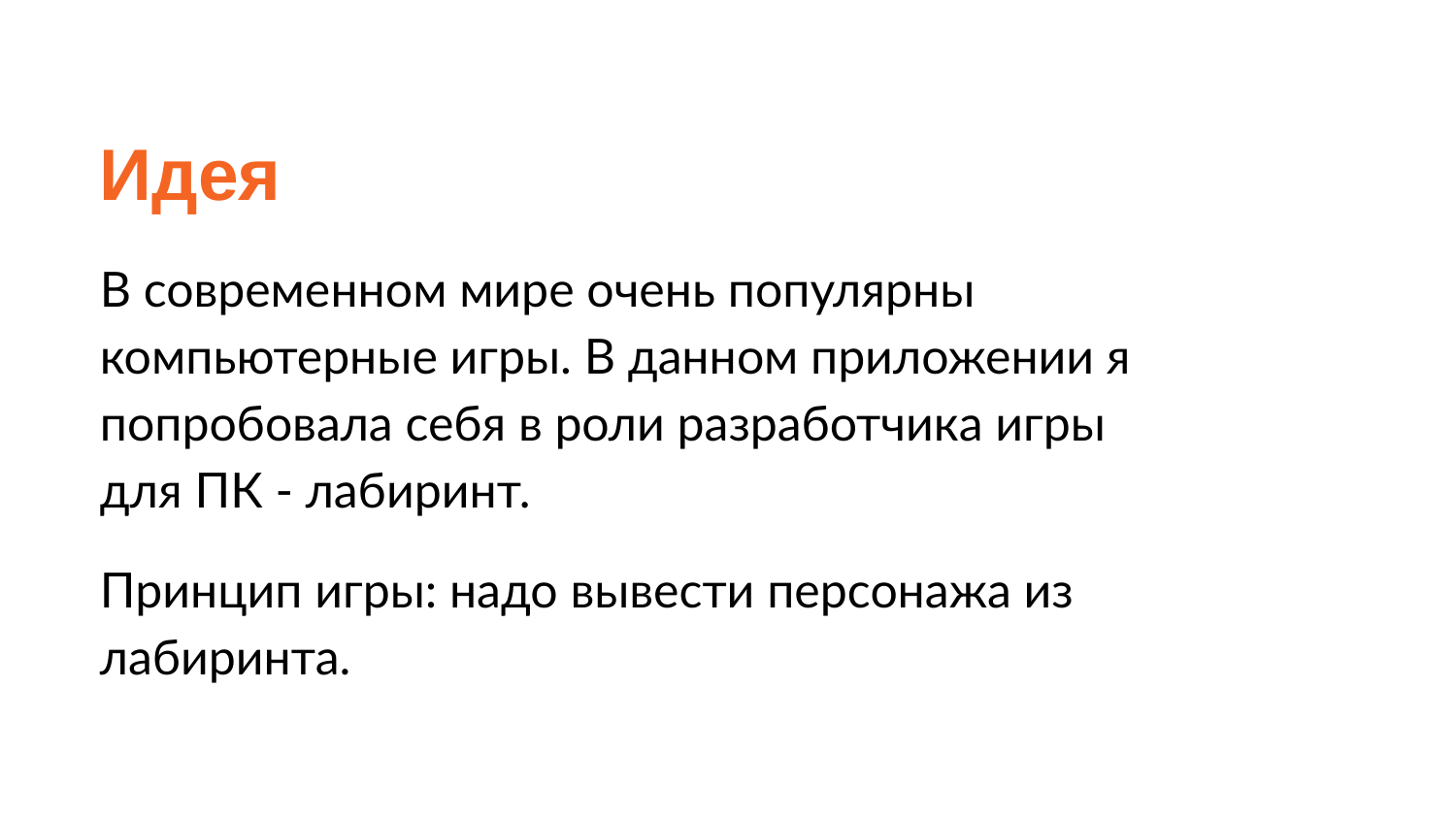

Идея
В современном мире очень популярны компьютерные игры. В данном приложении я попробовала себя в роли разработчика игры для ПК - лабиринт.
Принцип игры: надо вывести персонажа из лабиринта.